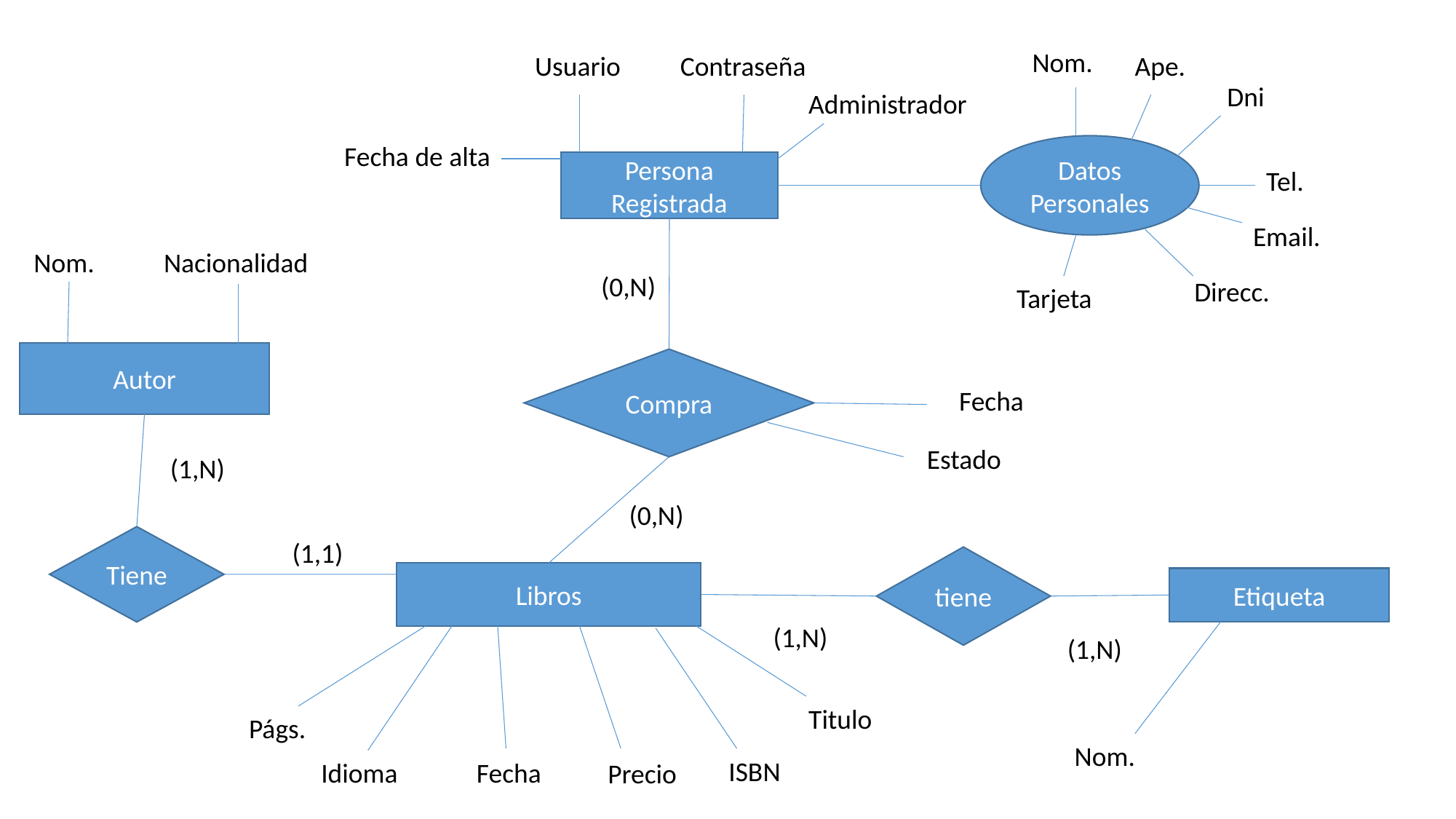

Nom.
Usuario
Contraseña
Ape.
Dni
Administrador
Fecha de alta
Datos Personales
Persona Registrada
Tel.
Email.
Nom.
Nacionalidad
(0,N)
Direcc.
Tarjeta
Autor
Compra
Fecha
Estado
(1,N)
(0,N)
Tiene
(1,1)
tiene
Libros
Etiqueta
(1,N)
(1,N)
Titulo
Págs.
Nom.
ISBN
Idioma
Fecha
Precio